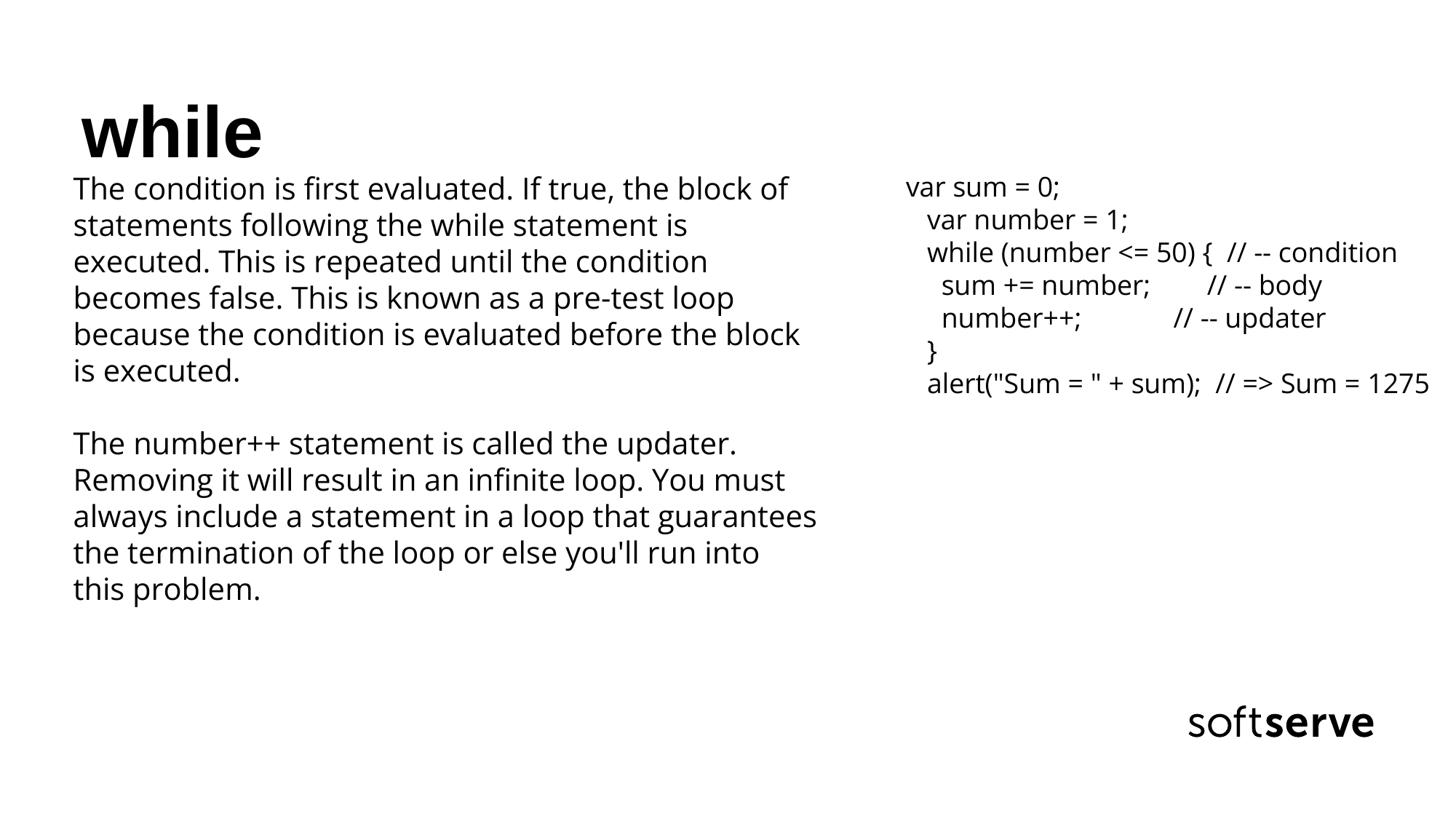

while
The condition is first evaluated. If true, the block of statements following the while statement is executed. This is repeated until the condition becomes false. This is known as a pre-test loop because the condition is evaluated before the block is executed.

The number++ statement is called the updater. Removing it will result in an infinite loop. You must always include a statement in a loop that guarantees the termination of the loop or else you'll run into this problem.
 var sum = 0;
    var number = 1;
    while (number <= 50) {  // -- condition
      sum += number;        // -- body
      number++;             // -- updater
    }
    alert("Sum = " + sum);  // => Sum = 1275